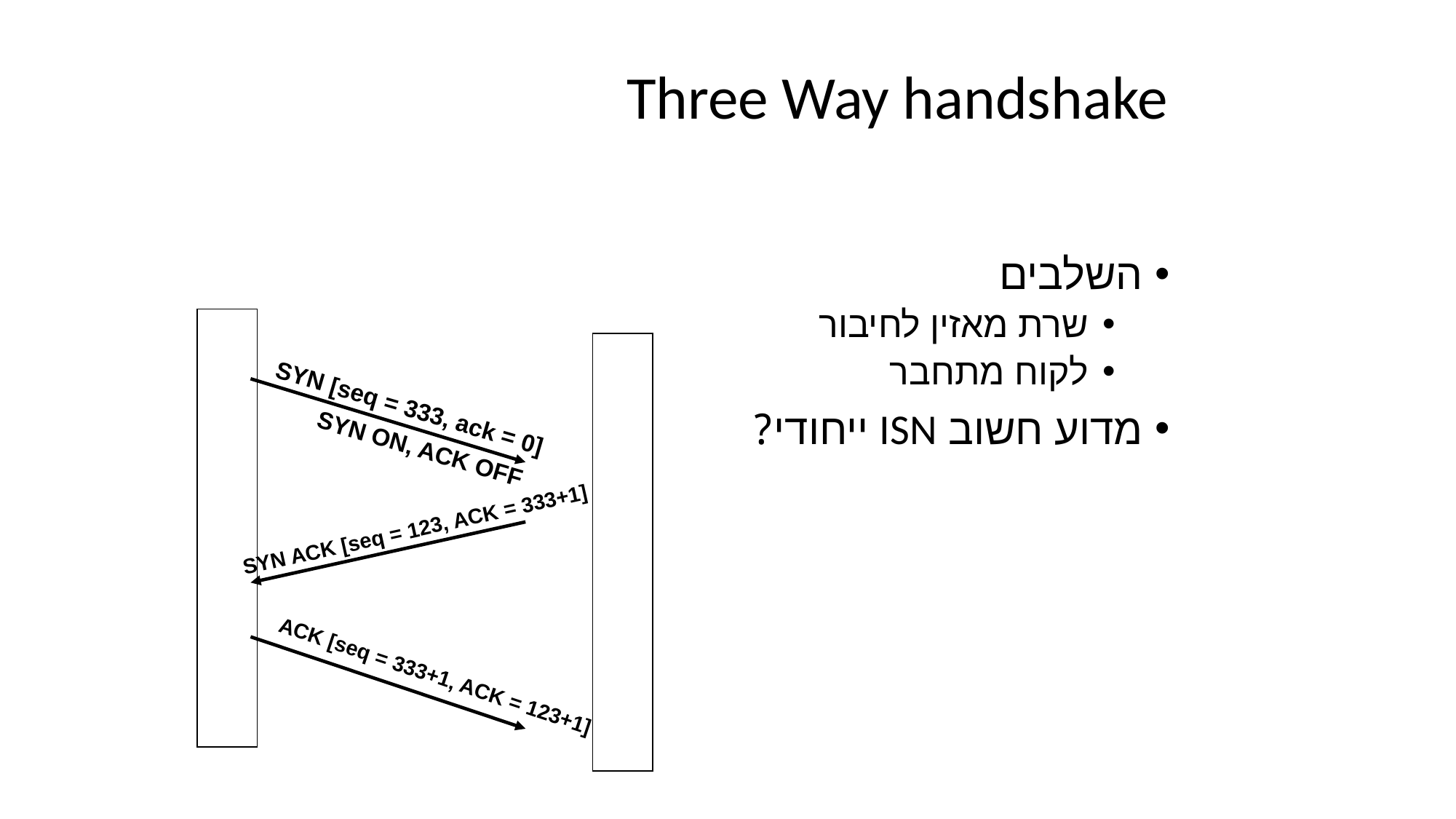

# Three Way handshake
השלבים
שרת מאזין לחיבור
לקוח מתחבר
מדוע חשוב ISN ייחודי?

SYN [seq = 333, ack = 0]
SYN ON, ACK OFF
SYN ACK [seq = 123, ACK = 333+1]

ACK [seq = 333+1, ACK = 123+1]